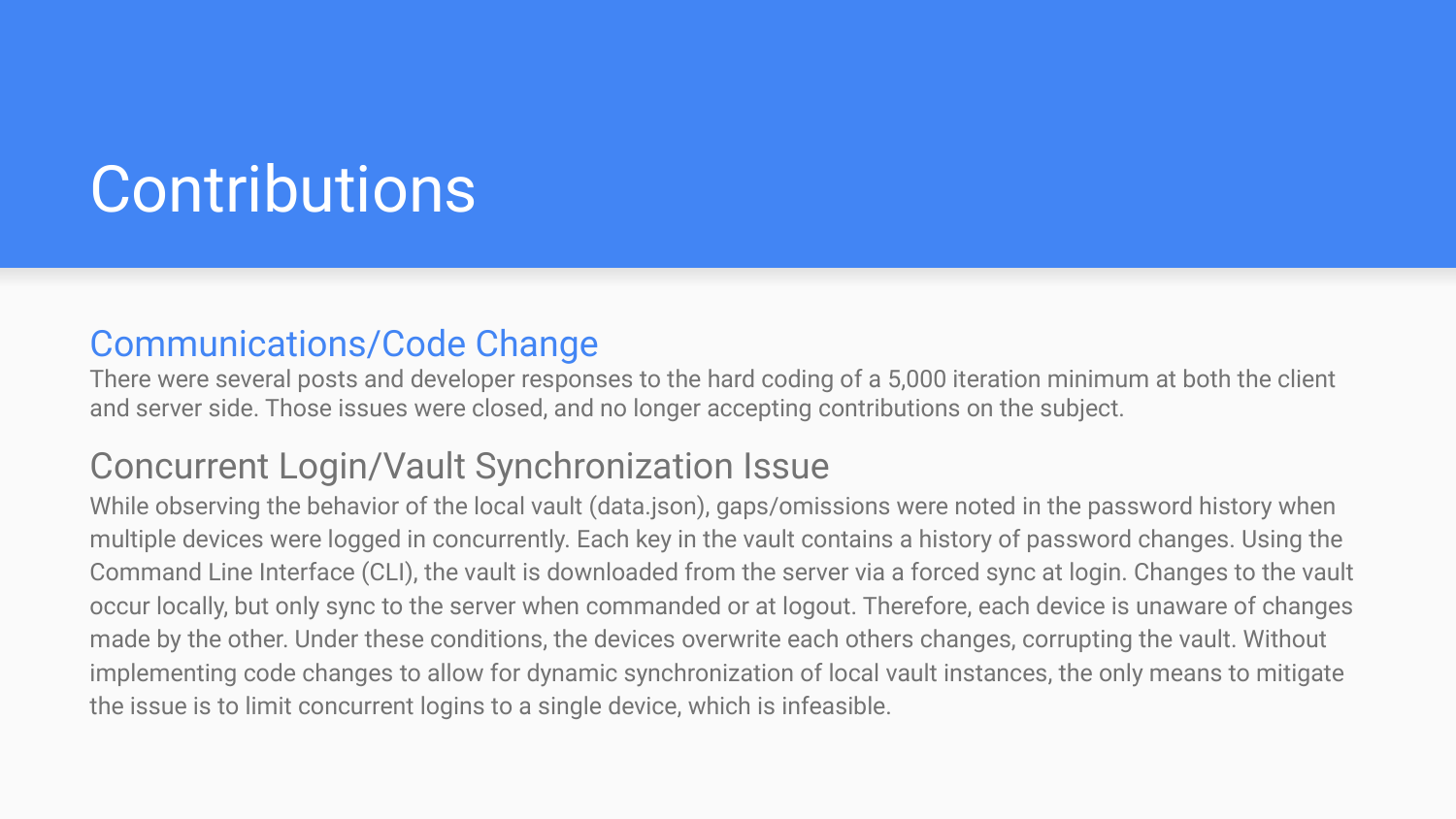

# Contributions
Communications/Code Change
There were several posts and developer responses to the hard coding of a 5,000 iteration minimum at both the client and server side. Those issues were closed, and no longer accepting contributions on the subject.
Concurrent Login/Vault Synchronization Issue
While observing the behavior of the local vault (data.json), gaps/omissions were noted in the password history when multiple devices were logged in concurrently. Each key in the vault contains a history of password changes. Using the Command Line Interface (CLI), the vault is downloaded from the server via a forced sync at login. Changes to the vault occur locally, but only sync to the server when commanded or at logout. Therefore, each device is unaware of changes made by the other. Under these conditions, the devices overwrite each others changes, corrupting the vault. Without implementing code changes to allow for dynamic synchronization of local vault instances, the only means to mitigate the issue is to limit concurrent logins to a single device, which is infeasible.